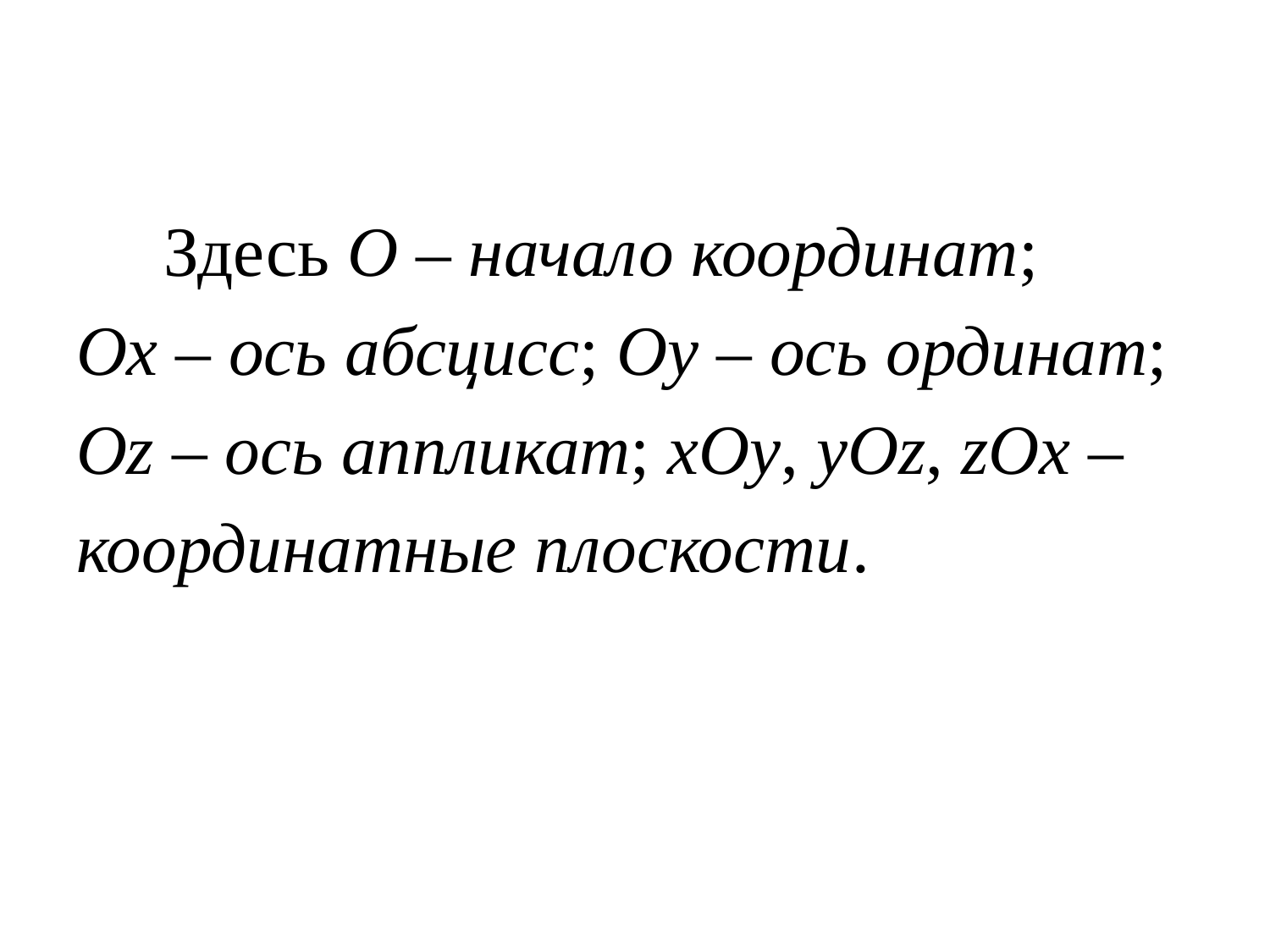

Здесь O – начало координат;
Ox – ось абсцисс; Oy – ось ординат;
Oz – ось аппликат; xOy, yOz, zOx –
координатные плоскости.